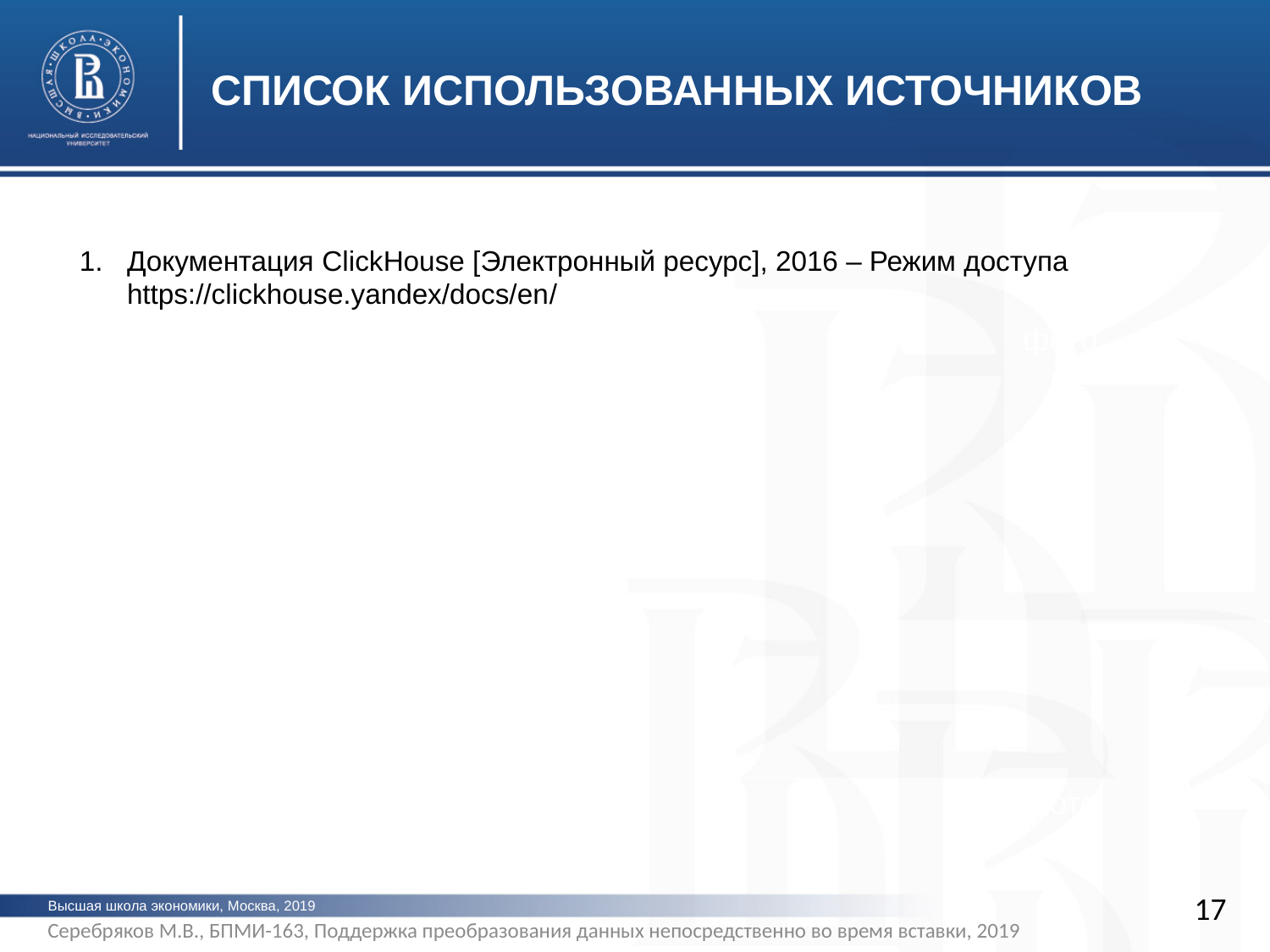

СПИСОК ИСПОЛЬЗОВАННЫХ ИСТОЧНИКОВ
Документация ClickHouse [Электронный ресурс], 2016 – Режим доступа
https://clickhouse.yandex/docs/en/

фото
фото
17
Высшая школа экономики, Москва, 2019
Серебряков М.В., БПМИ-163, Поддержка преобразования данных непосредственно во время вставки, 2019